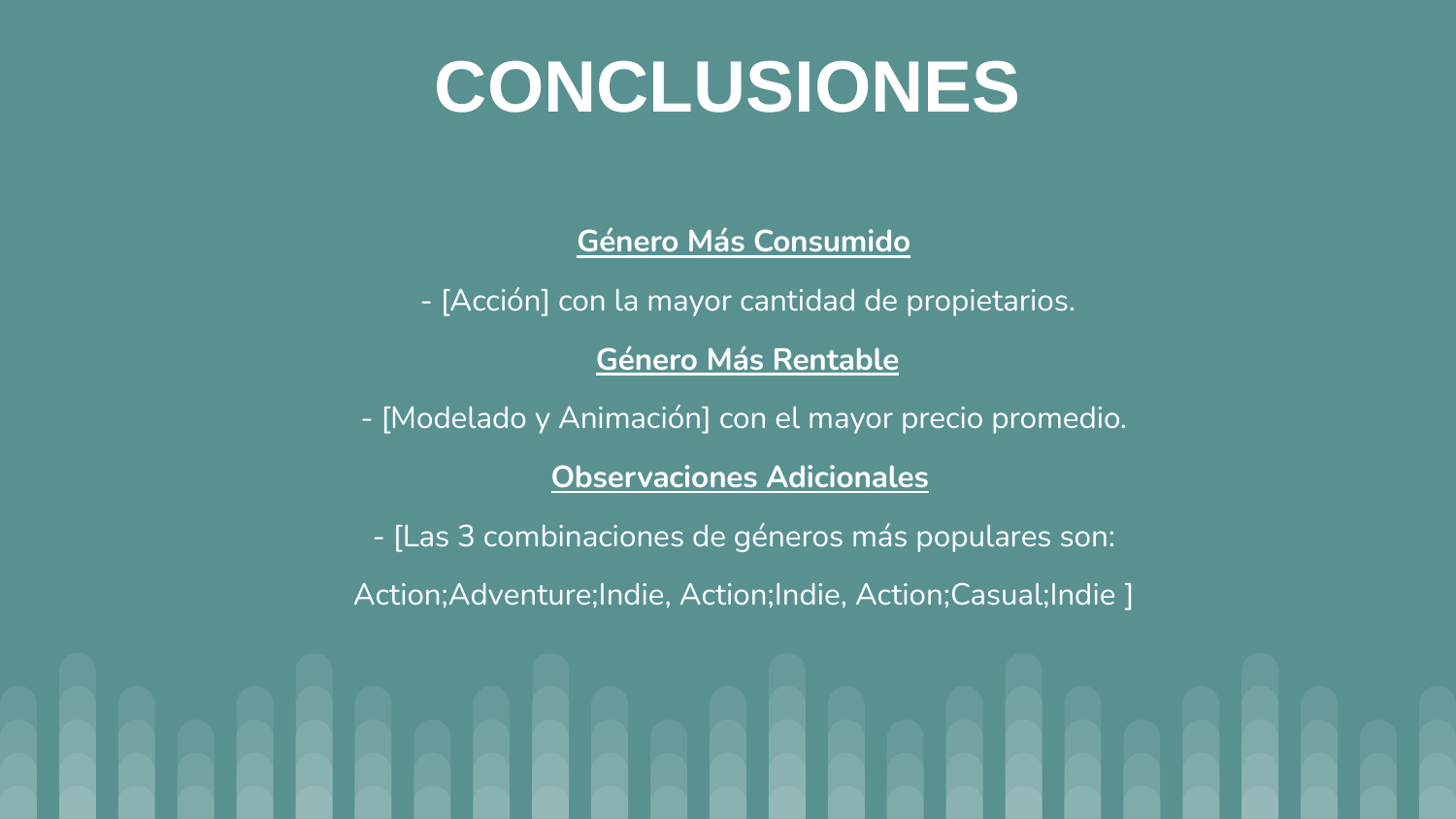

# CONCLUSIONES
Género Más Consumido
 - [Acción] con la mayor cantidad de propietarios.
 Género Más Rentable
 - [Modelado y Animación] con el mayor precio promedio.
Observaciones Adicionales
- [Las 3 combinaciones de géneros más populares son:
Action;Adventure;Indie, Action;Indie, Action;Casual;Indie ]